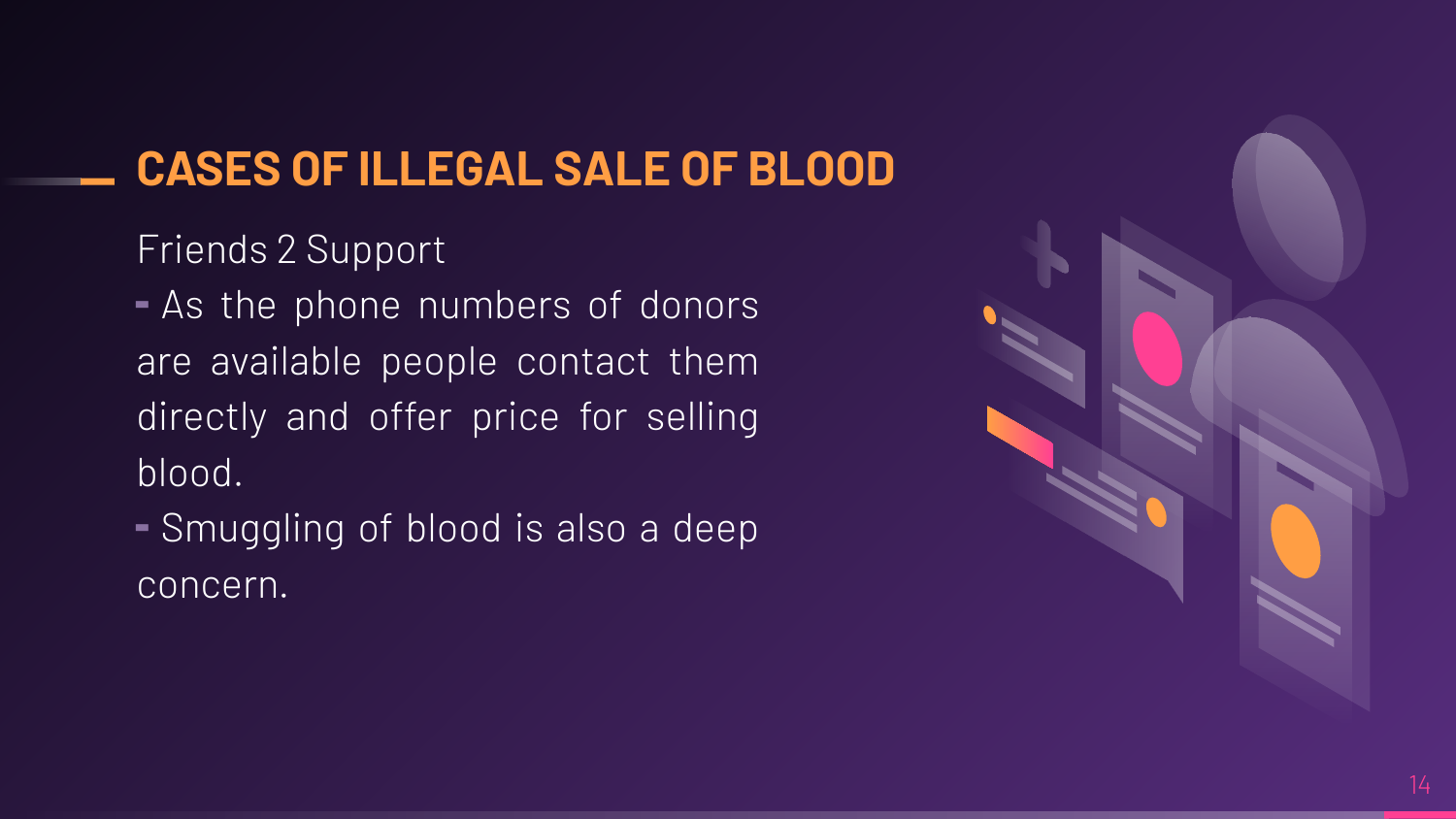

# CASES OF ILLEGAL SALE OF BLOOD
Friends 2 Support
As the phone numbers of donors are available people contact them directly and offer price for selling blood.
Smuggling of blood is also a deep concern.
14